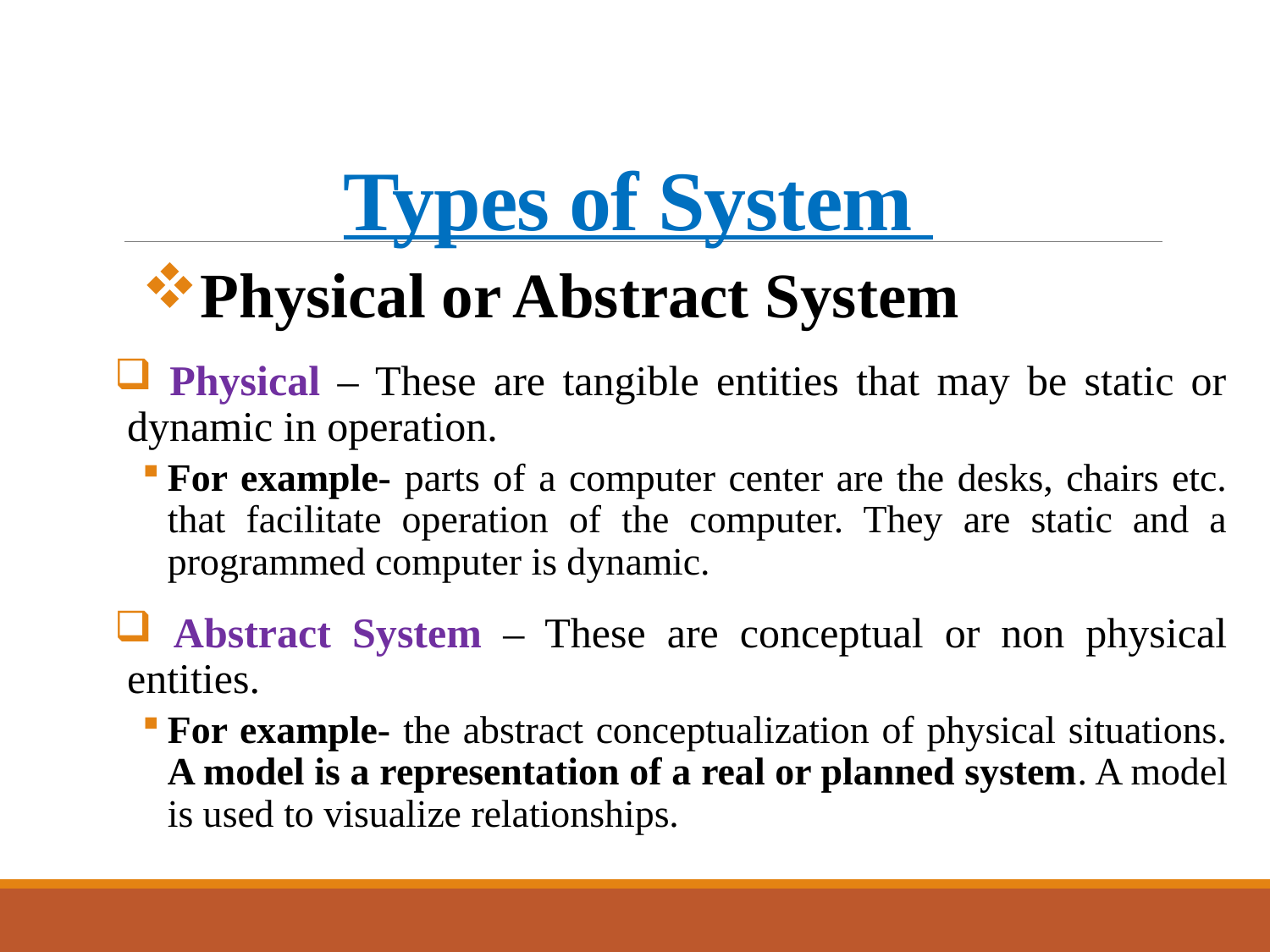

# Types of System
Physical or Abstract System
 Physical – These are tangible entities that may be static or dynamic in operation.
For example- parts of a computer center are the desks, chairs etc. that facilitate operation of the computer. They are static and a programmed computer is dynamic.
 Abstract System – These are conceptual or non physical entities.
For example- the abstract conceptualization of physical situations. A model is a representation of a real or planned system. A model is used to visualize relationships.